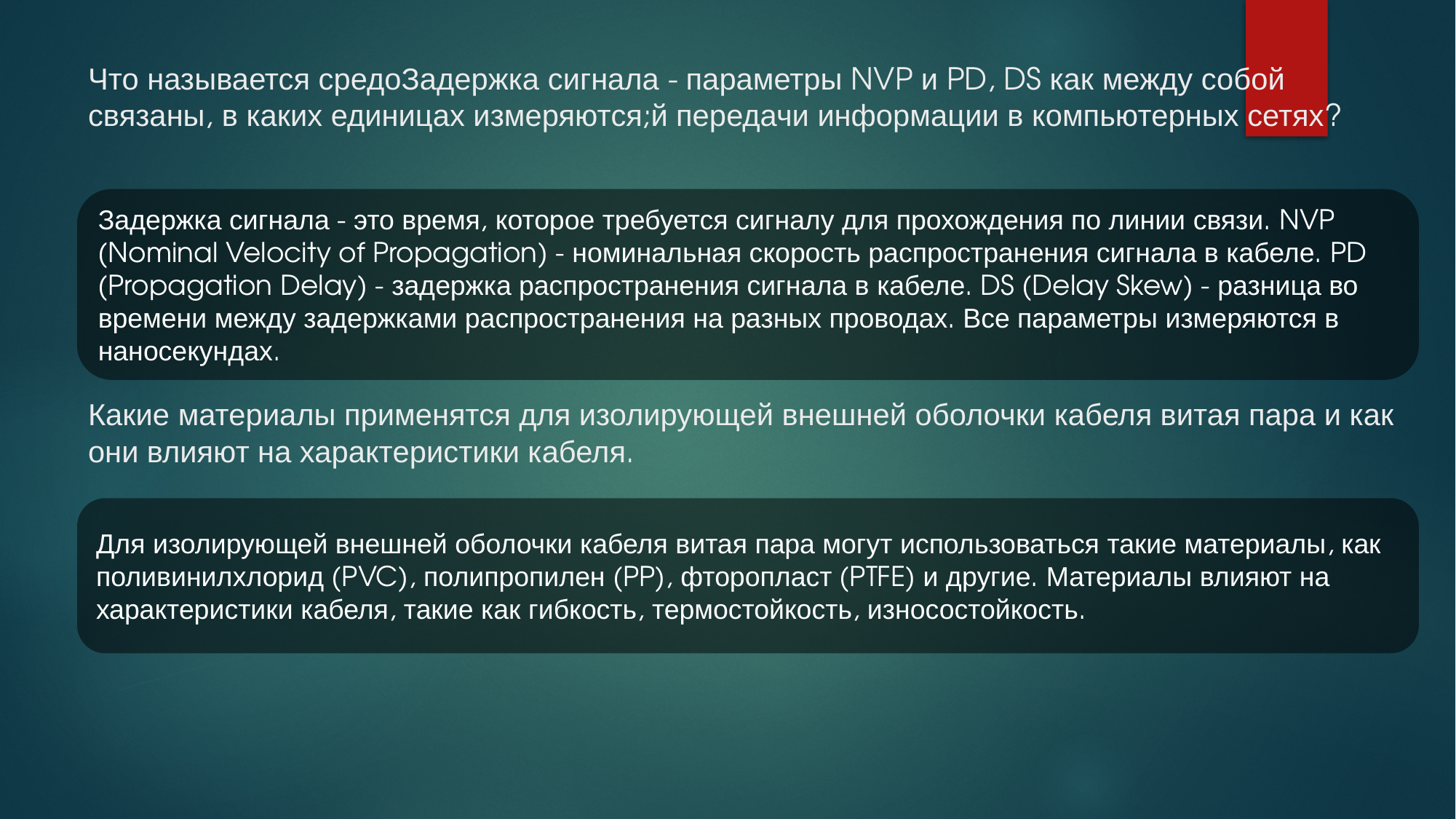

# Что называется средоЗадержка сигнала - параметры NVP и PD, DS как между собой связаны, в каких единицах измеряются;й передачи информации в компьютерных сетях?
Задержка сигнала - это время, которое требуется сигналу для прохождения по линии связи. NVP (Nominal Velocity of Propagation) - номинальная скорость распространения сигнала в кабеле. PD (Propagation Delay) - задержка распространения сигнала в кабеле. DS (Delay Skew) - разница во времени между задержками распространения на разных проводах. Все параметры измеряются в наносекундах.
Какие материалы применятся для изолирующей внешней оболочки кабеля витая пара и как они влияют на характеристики кабеля.
Для изолирующей внешней оболочки кабеля витая пара могут использоваться такие материалы, как поливинилхлорид (PVC), полипропилен (PP), фторопласт (PTFE) и другие. Материалы влияют на характеристики кабеля, такие как гибкость, термостойкость, износостойкость.